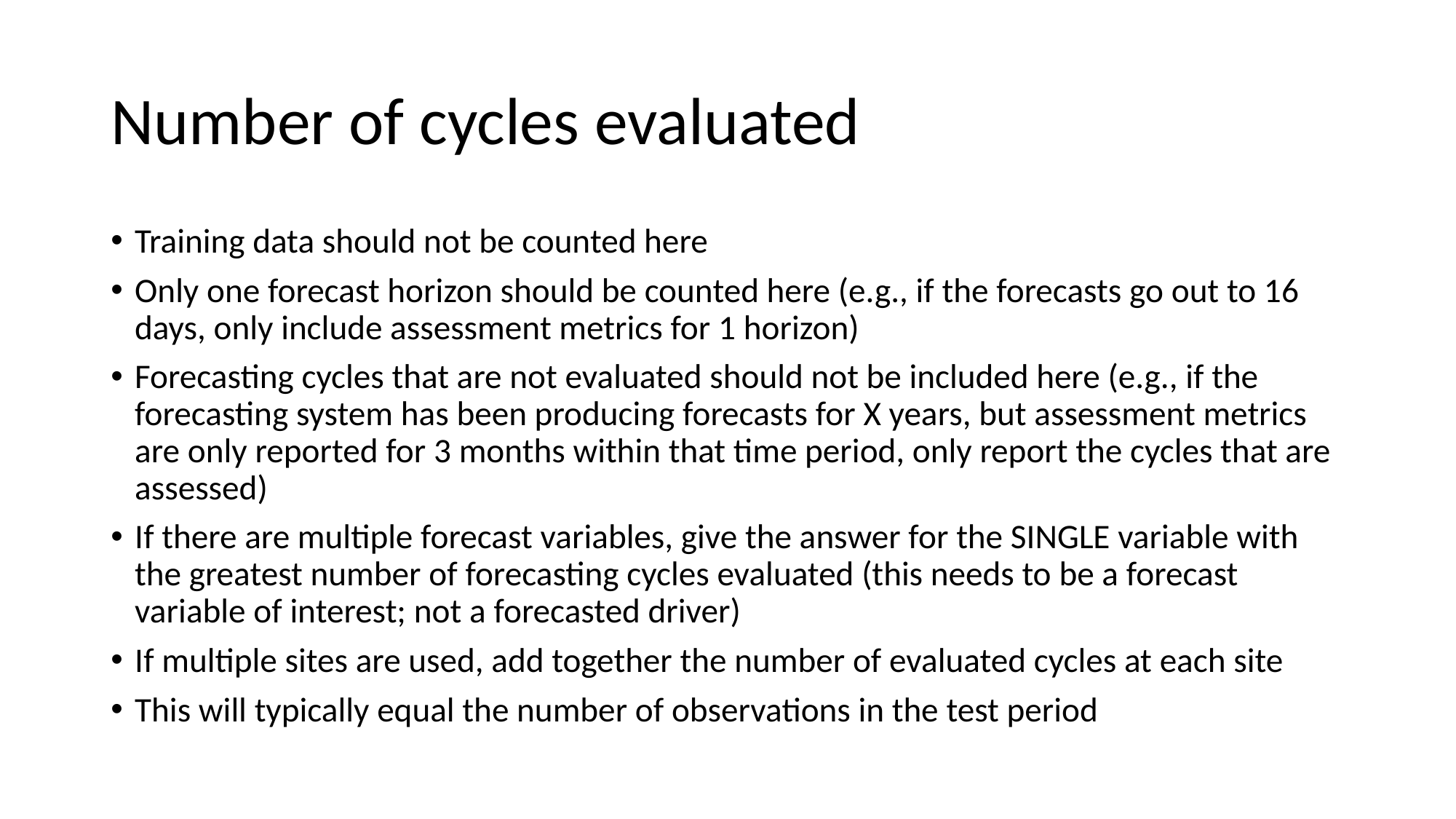

# Number of cycles evaluated
Training data should not be counted here
Only one forecast horizon should be counted here (e.g., if the forecasts go out to 16 days, only include assessment metrics for 1 horizon)
Forecasting cycles that are not evaluated should not be included here (e.g., if the forecasting system has been producing forecasts for X years, but assessment metrics are only reported for 3 months within that time period, only report the cycles that are assessed)
If there are multiple forecast variables, give the answer for the SINGLE variable with the greatest number of forecasting cycles evaluated (this needs to be a forecast variable of interest; not a forecasted driver)
If multiple sites are used, add together the number of evaluated cycles at each site
This will typically equal the number of observations in the test period